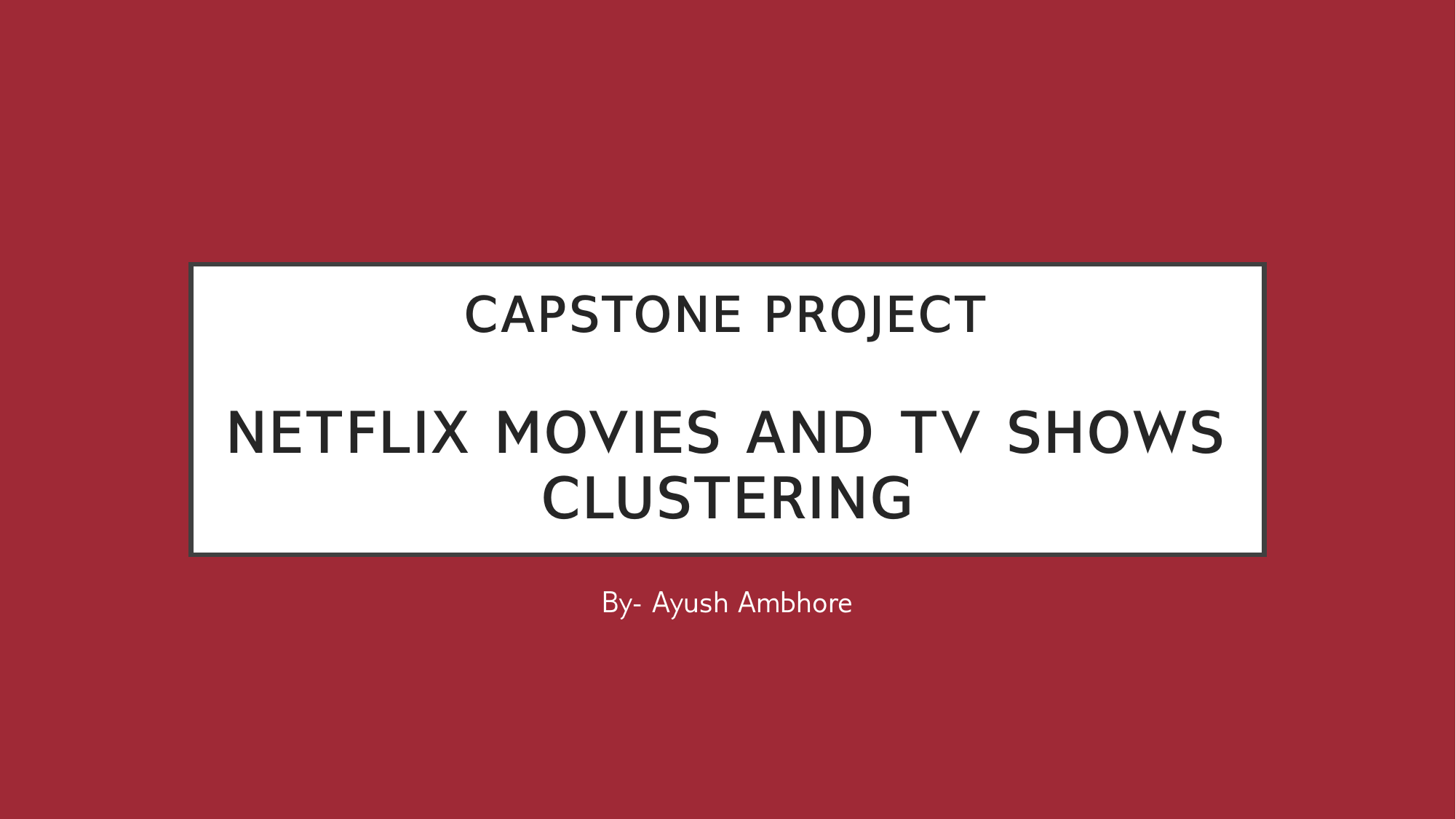

# Capstone Project Netflix movies and tv shows clustering
By- Ayush Ambhore